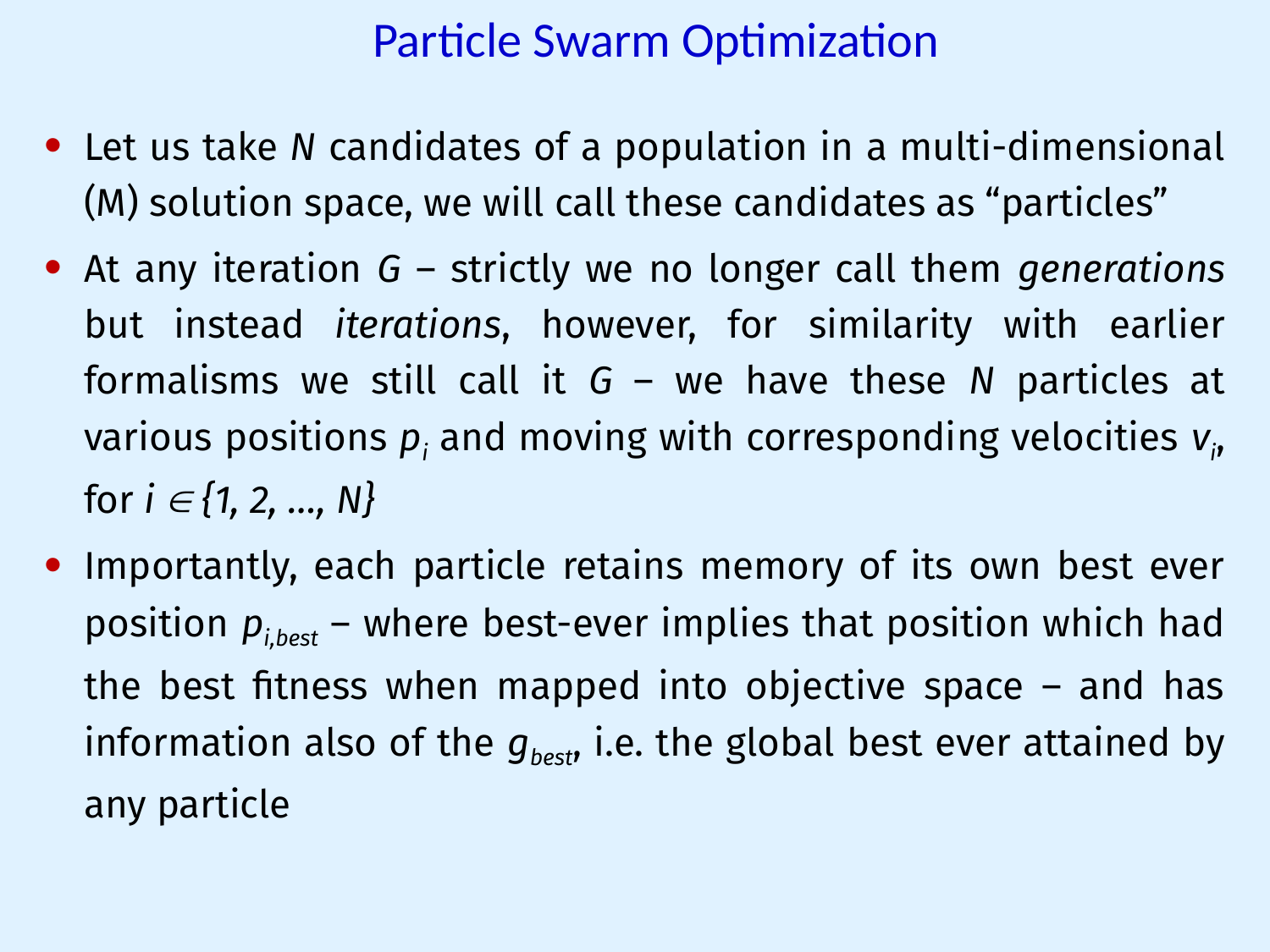

Particle Swarm Optimization
Let us take N candidates of a population in a multi-dimensional (M) solution space, we will call these candidates as “particles”
At any iteration G – strictly we no longer call them generations but instead iterations, however, for similarity with earlier formalisms we still call it G – we have these N particles at various positions pi and moving with corresponding velocities vi, for i ∈ {1, 2, …, N}
Importantly, each particle retains memory of its own best ever position pi,best – where best-ever implies that position which had the best fitness when mapped into objective space – and has information also of the gbest, i.e. the global best ever attained by any particle